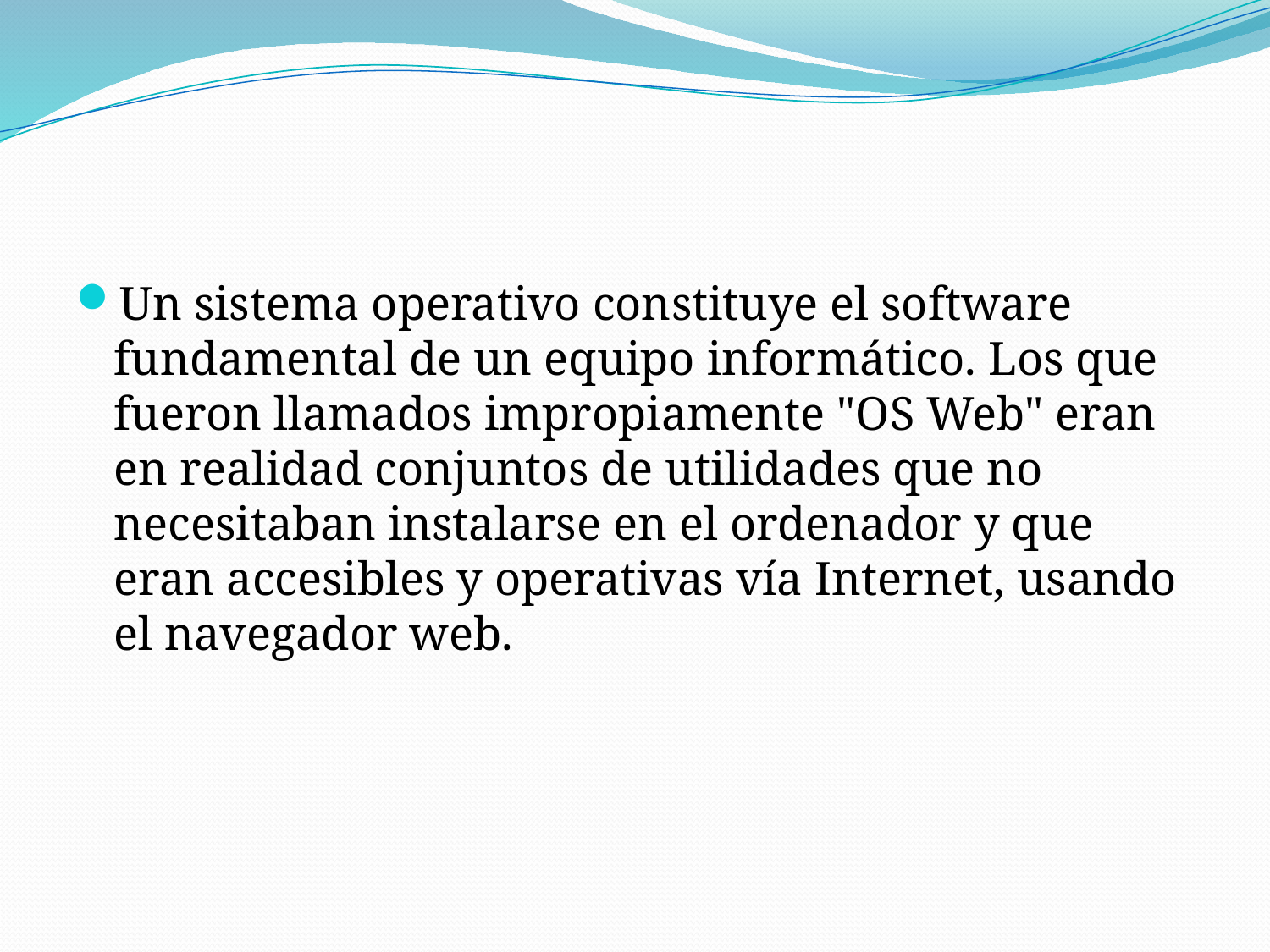

Un sistema operativo constituye el software fundamental de un equipo informático. Los que fueron llamados impropiamente "OS Web" eran en realidad conjuntos de utilidades que no necesitaban instalarse en el ordenador y que eran accesibles y operativas vía Internet, usando el navegador web.